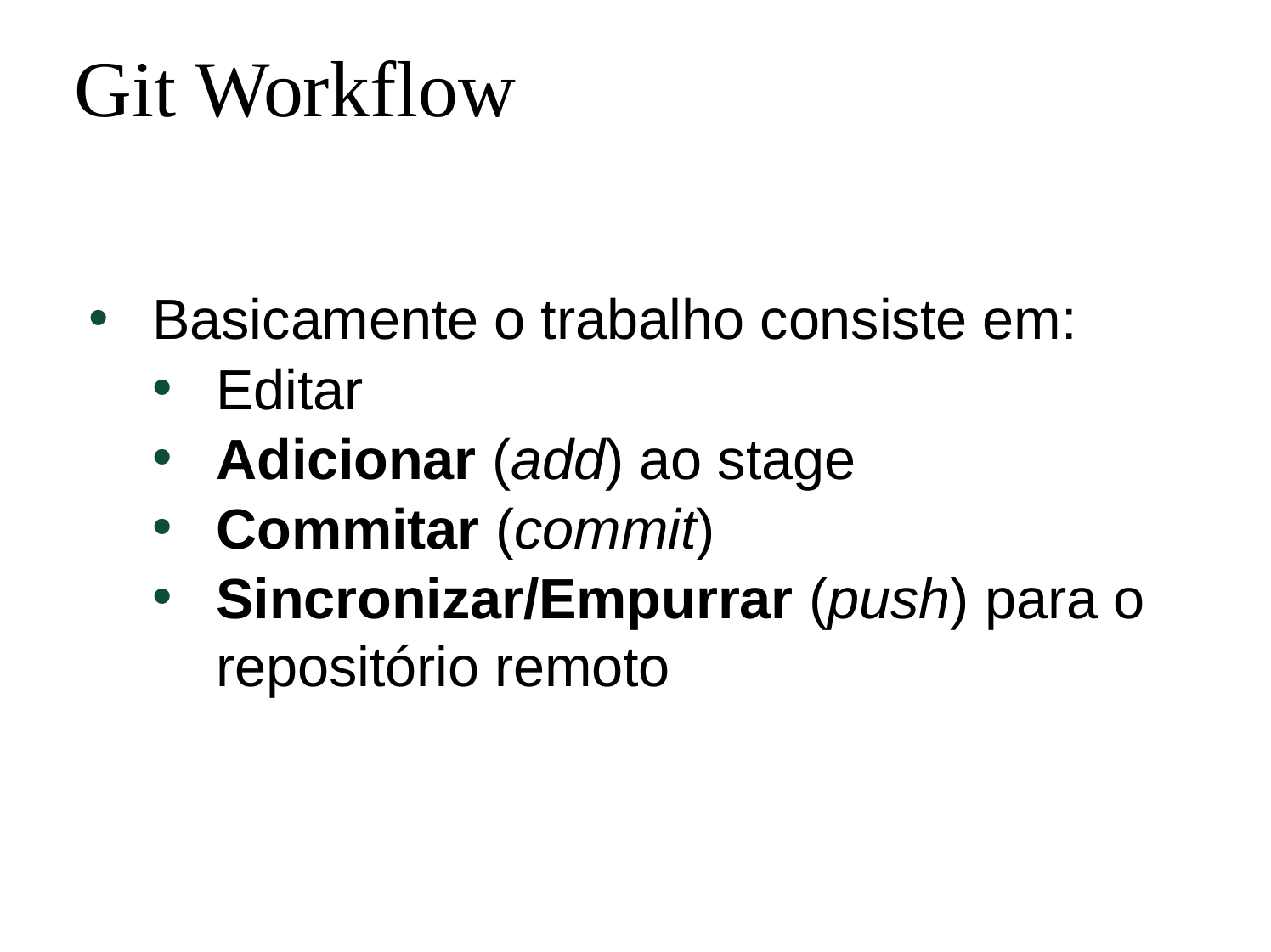

Git Workflow
Basicamente o trabalho consiste em:
Editar
Adicionar (add) ao stage
Commitar (commit)
Sincronizar/Empurrar (push) para o repositório remoto